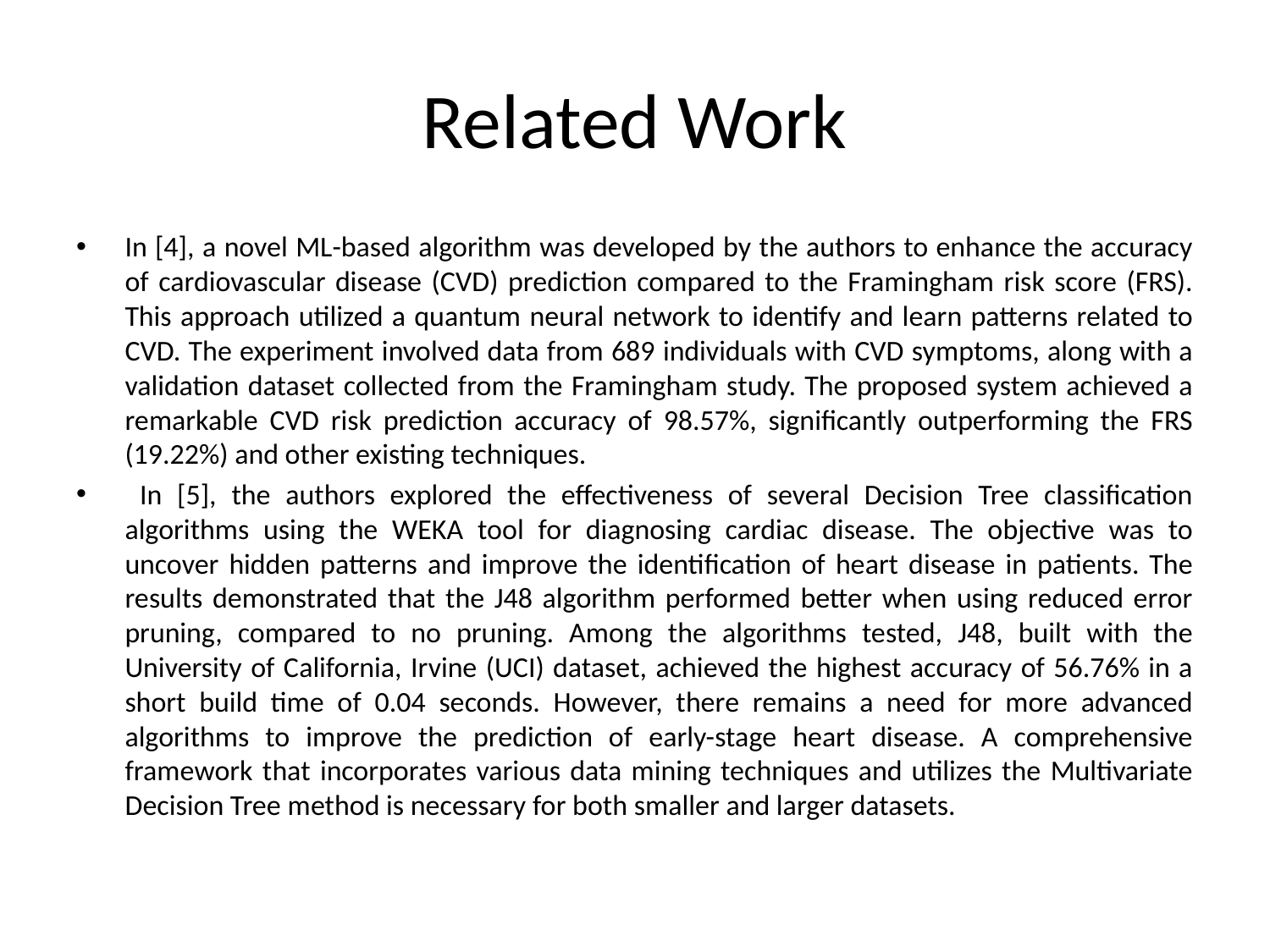

# Related Work
In [4], a novel ML-based algorithm was developed by the authors to enhance the accuracy of cardiovascular disease (CVD) prediction compared to the Framingham risk score (FRS). This approach utilized a quantum neural network to identify and learn patterns related to CVD. The experiment involved data from 689 individuals with CVD symptoms, along with a validation dataset collected from the Framingham study. The proposed system achieved a remarkable CVD risk prediction accuracy of 98.57%, significantly outperforming the FRS (19.22%) and other existing techniques.
 In [5], the authors explored the effectiveness of several Decision Tree classification algorithms using the WEKA tool for diagnosing cardiac disease. The objective was to uncover hidden patterns and improve the identification of heart disease in patients. The results demonstrated that the J48 algorithm performed better when using reduced error pruning, compared to no pruning. Among the algorithms tested, J48, built with the University of California, Irvine (UCI) dataset, achieved the highest accuracy of 56.76% in a short build time of 0.04 seconds. However, there remains a need for more advanced algorithms to improve the prediction of early-stage heart disease. A comprehensive framework that incorporates various data mining techniques and utilizes the Multivariate Decision Tree method is necessary for both smaller and larger datasets.